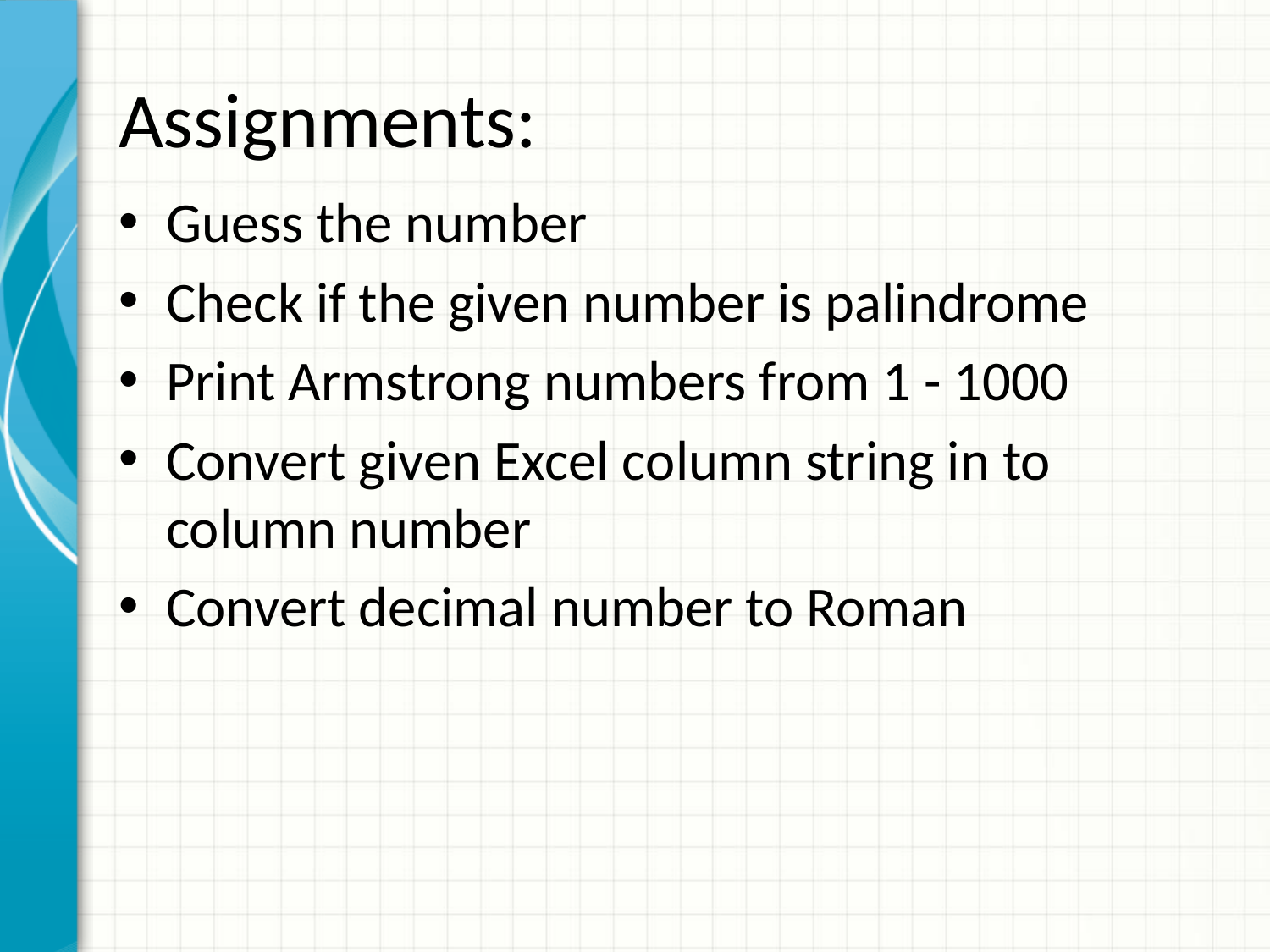

# Assignments:
Guess the number
Check if the given number is palindrome
Print Armstrong numbers from 1 - 1000
Convert given Excel column string in to column number
Convert decimal number to Roman